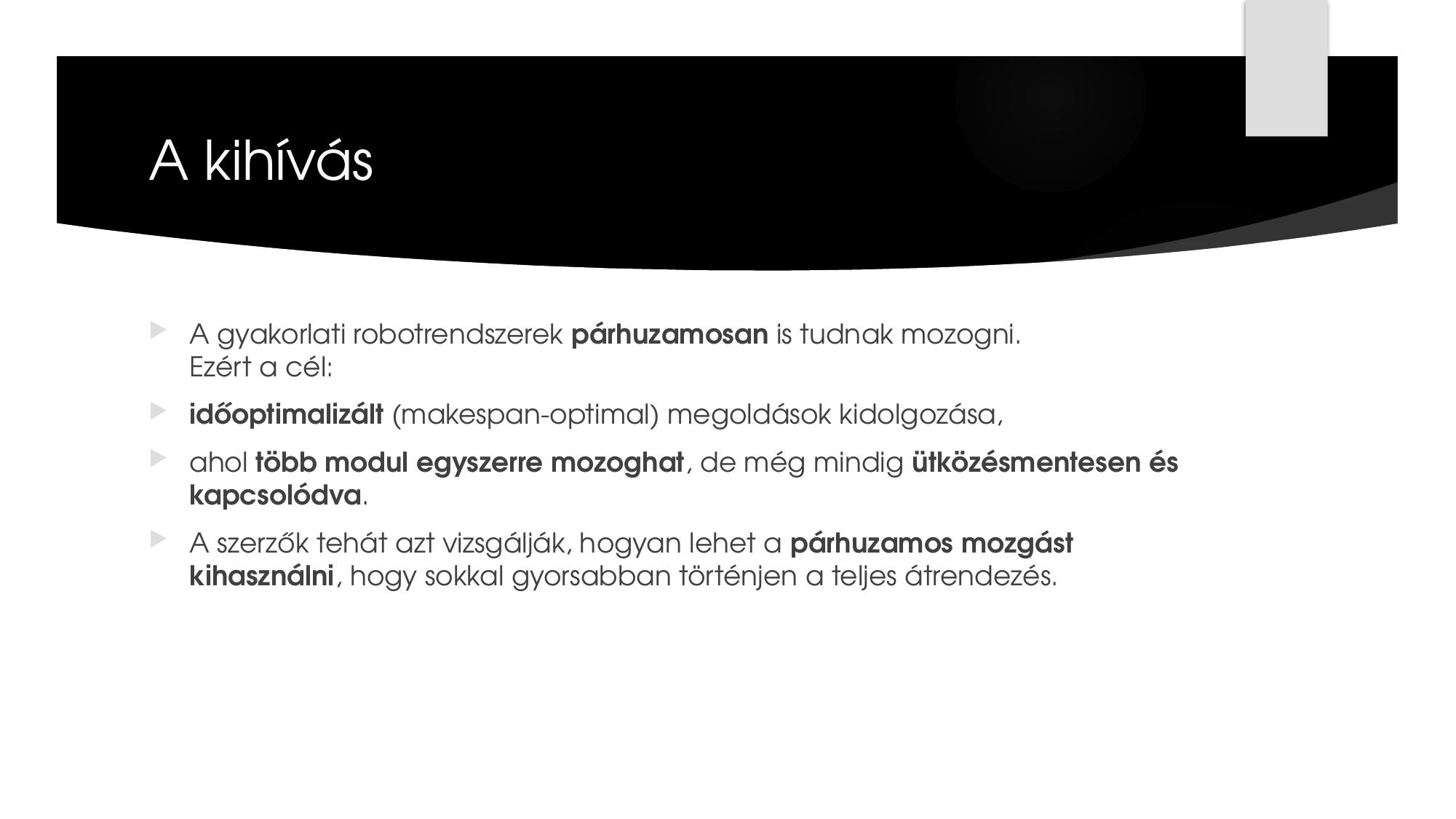

# A kihívás
A gyakorlati robotrendszerek párhuzamosan is tudnak mozogni.
Ezért a cél:
időoptimalizált (makespan-optimal) megoldások kidolgozása,
ahol több modul egyszerre mozoghat, de még mindig ütközésmentesen és kapcsolódva.
A szerzők tehát azt vizsgálják, hogyan lehet a párhuzamos mozgást kihasználni, hogy sokkal gyorsabban történjen a teljes átrendezés.